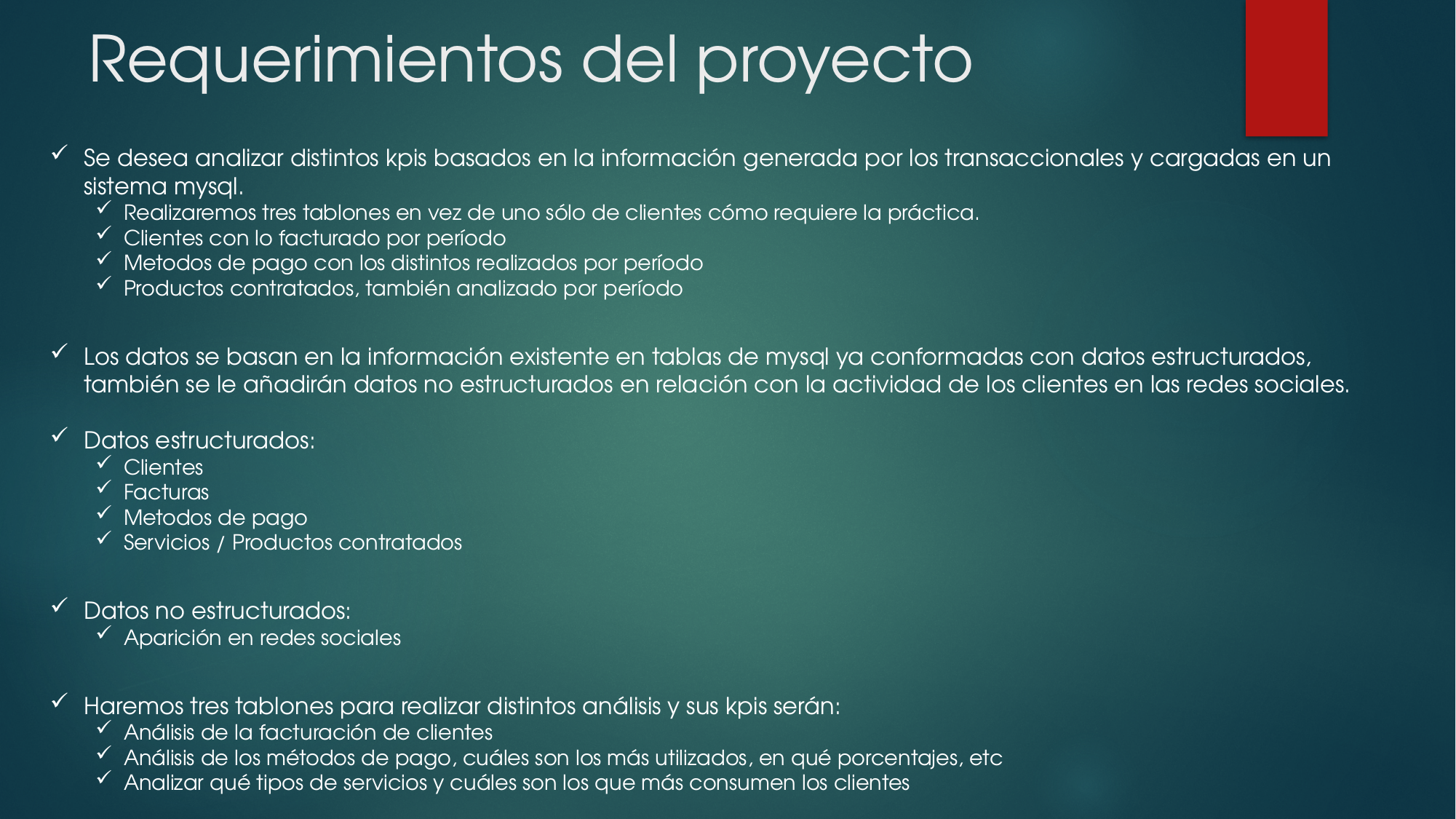

# Requerimientos del proyecto
Se desea analizar distintos kpis basados en la información generada por los transaccionales y cargadas en un sistema mysql.
Realizaremos tres tablones en vez de uno sólo de clientes cómo requiere la práctica.
Clientes con lo facturado por período
Metodos de pago con los distintos realizados por período
Productos contratados, también analizado por período

Los datos se basan en la información existente en tablas de mysql ya conformadas con datos estructurados, también se le añadirán datos no estructurados en relación con la actividad de los clientes en las redes sociales.

Datos estructurados:
Clientes
Facturas
Metodos de pago
Servicios / Productos contratados

Datos no estructurados:
Aparición en redes sociales

Haremos tres tablones para realizar distintos análisis y sus kpis serán:
Análisis de la facturación de clientes
Análisis de los métodos de pago, cuáles son los más utilizados, en qué porcentajes, etc
Analizar qué tipos de servicios y cuáles son los que más consumen los clientes